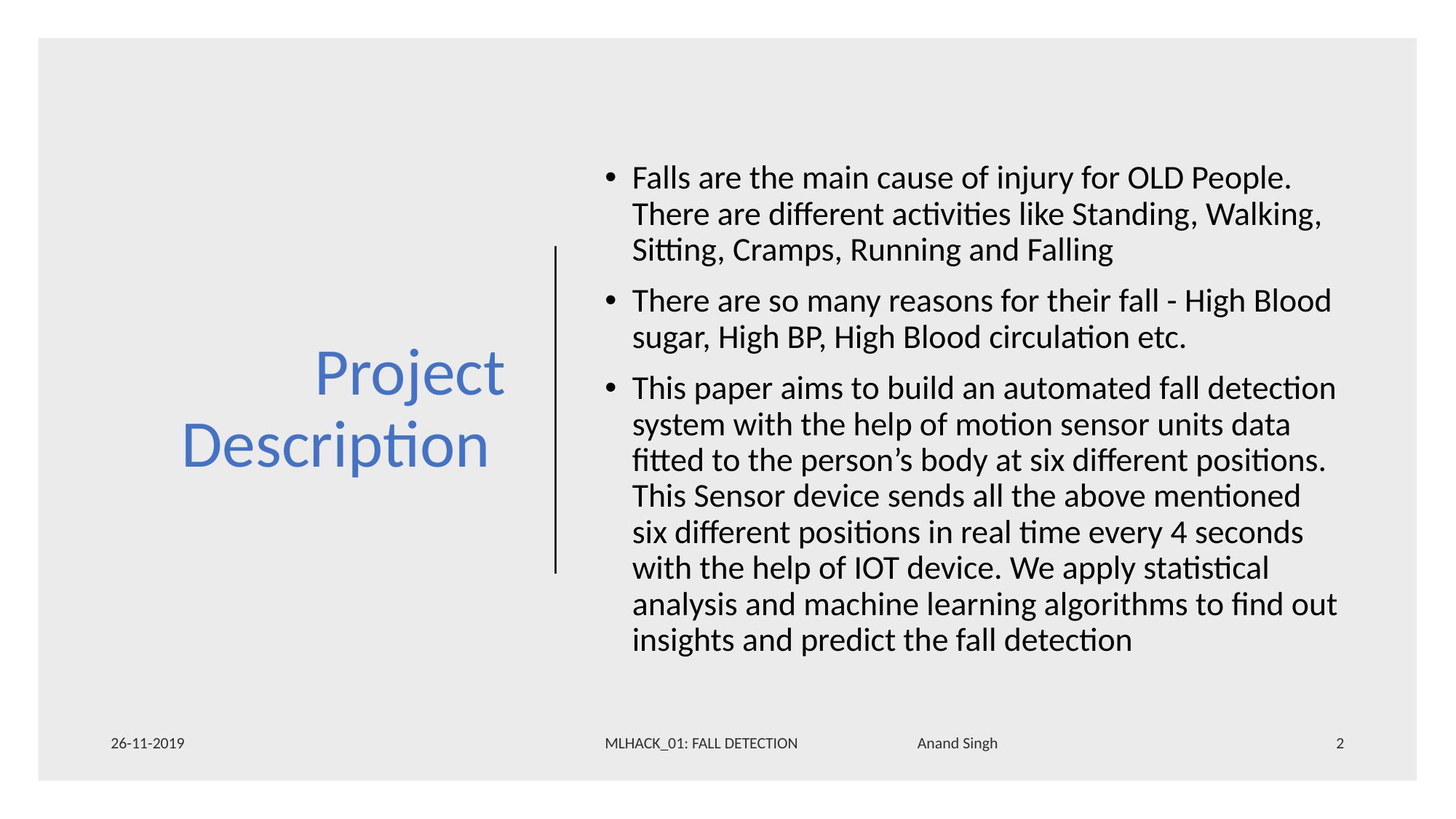

# Project Description
Falls are the main cause of injury for OLD People. There are different activities like Standing, Walking, Sitting, Cramps, Running and Falling
There are so many reasons for their fall - High Blood sugar, High BP, High Blood circulation etc.
This paper aims to build an automated fall detection system with the help of motion sensor units data fitted to the person’s body at six different positions. This Sensor device sends all the above mentioned six different positions in real time every 4 seconds with the help of IOT device. We apply statistical analysis and machine learning algorithms to find out insights and predict the fall detection
26-11-2019
MLHACK_01: FALL DETECTION                                 Anand Singh
2